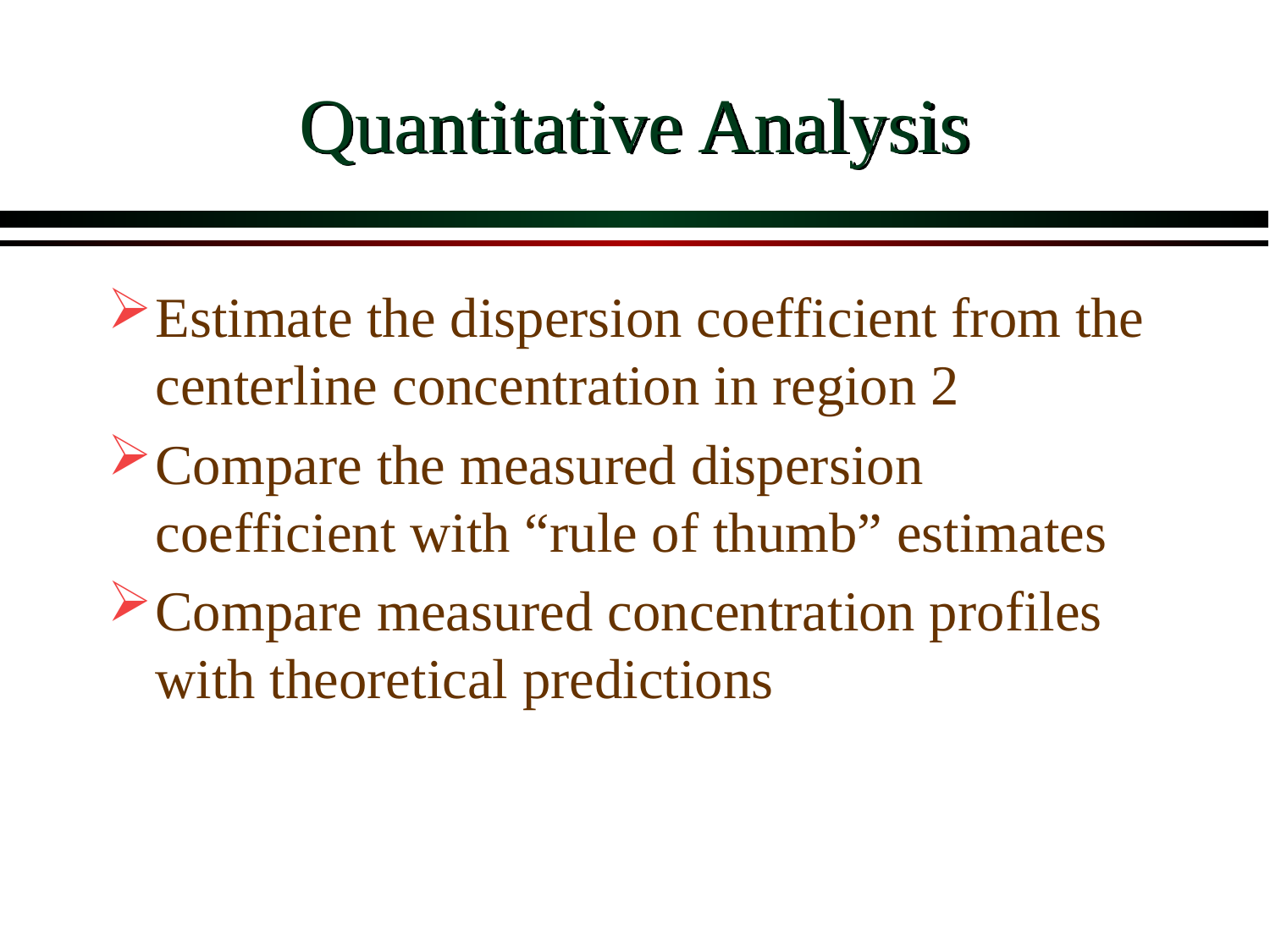

# Quantitative Analysis
Estimate the dispersion coefficient from the centerline concentration in region 2
Compare the measured dispersion coefficient with “rule of thumb” estimates
Compare measured concentration profiles with theoretical predictions